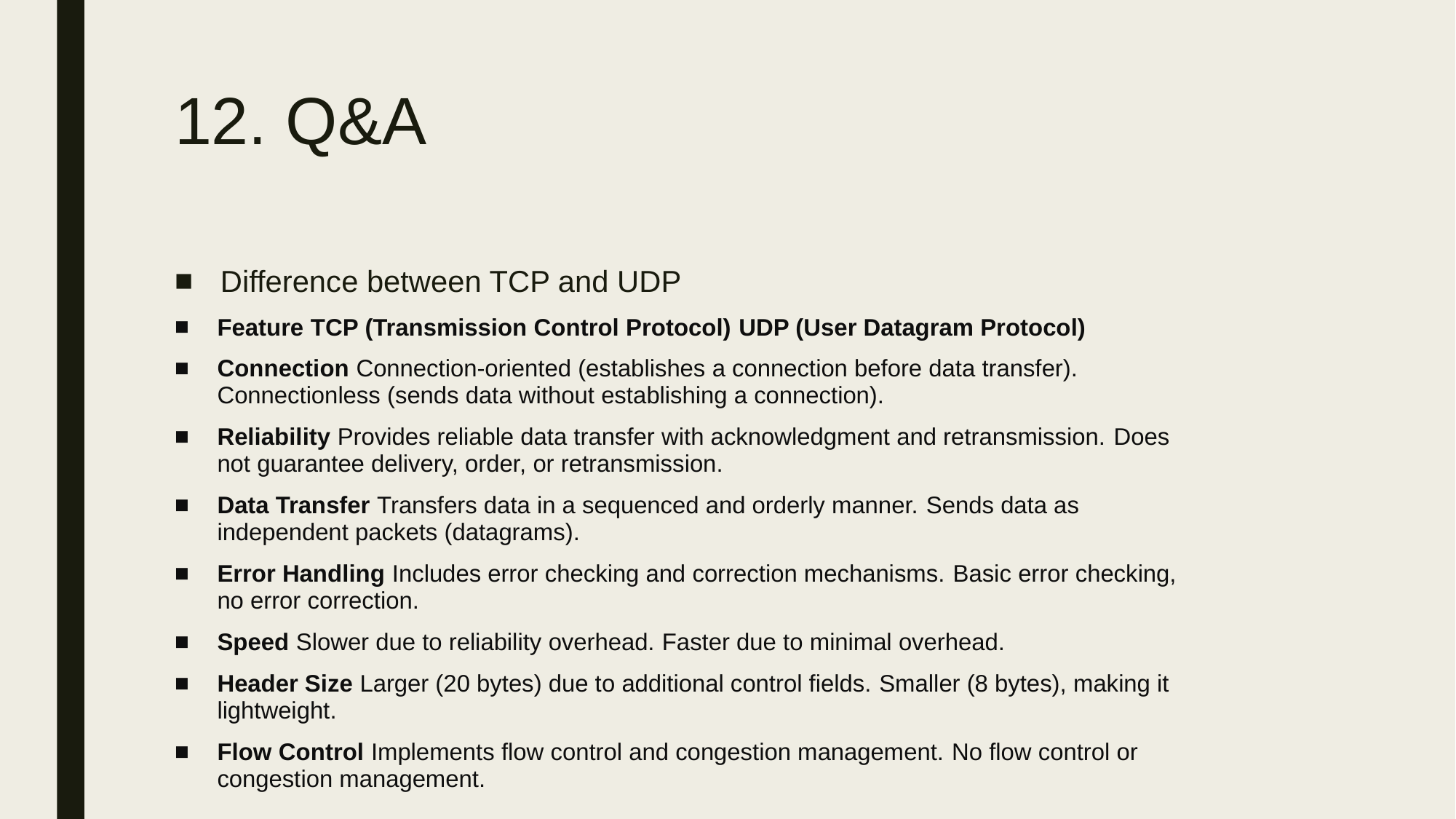

# 12. Q&A
Difference between TCP and UDP
Feature TCP (Transmission Control Protocol) UDP (User Datagram Protocol)
Connection Connection-oriented (establishes a connection before data transfer). Connectionless (sends data without establishing a connection).
Reliability Provides reliable data transfer with acknowledgment and retransmission. Does not guarantee delivery, order, or retransmission.
Data Transfer Transfers data in a sequenced and orderly manner. Sends data as independent packets (datagrams).
Error Handling Includes error checking and correction mechanisms. Basic error checking, no error correction.
Speed Slower due to reliability overhead. Faster due to minimal overhead.
Header Size Larger (20 bytes) due to additional control fields. Smaller (8 bytes), making it lightweight.
Flow Control Implements flow control and congestion management. No flow control or congestion management.